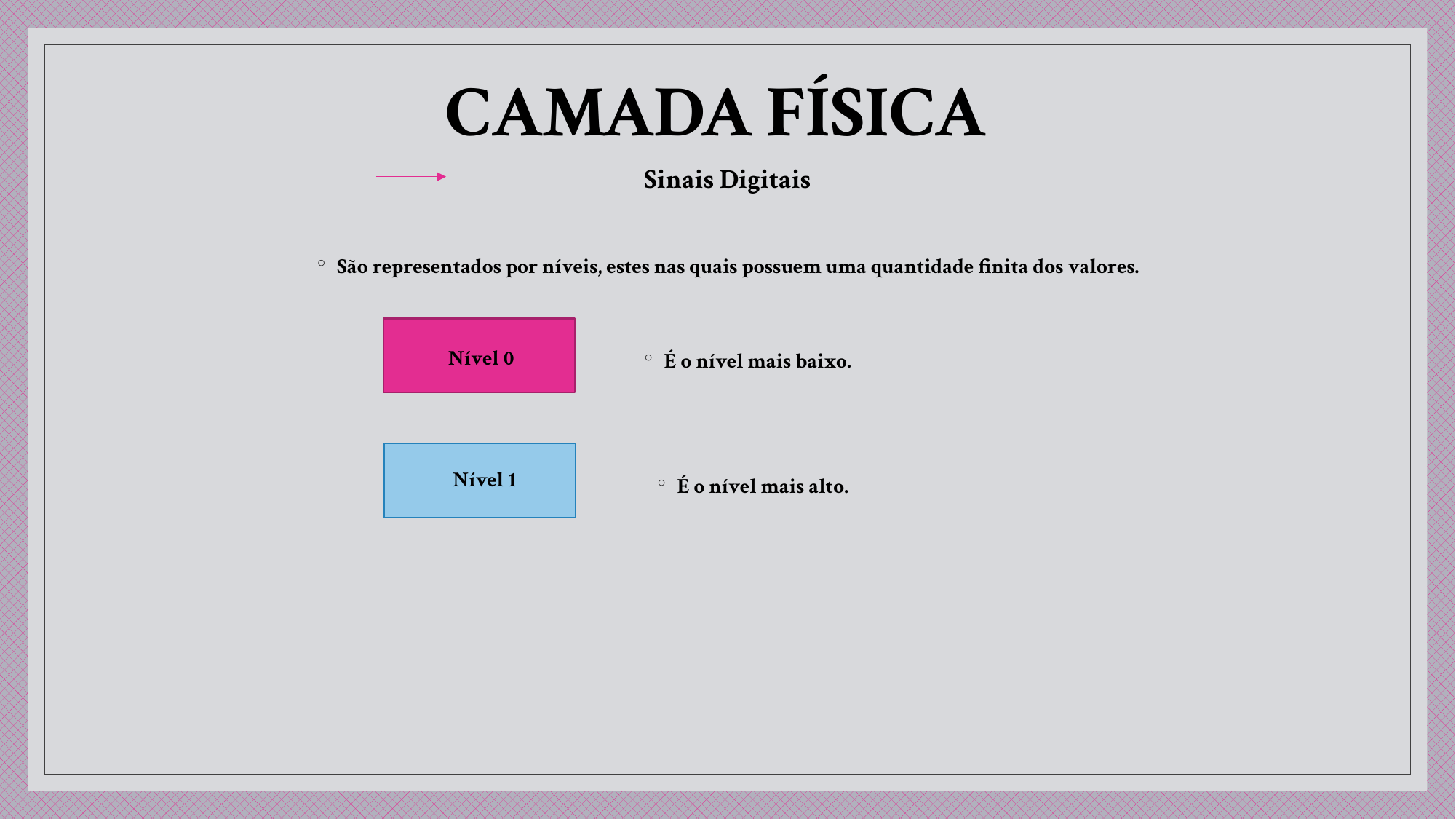

# CAMADA FÍSICA
Sinais Digitais
São representados por níveis, estes nas quais possuem uma quantidade finita dos valores.

Nível 0
É o nível mais baixo.

Nível 1
É o nível mais alto.